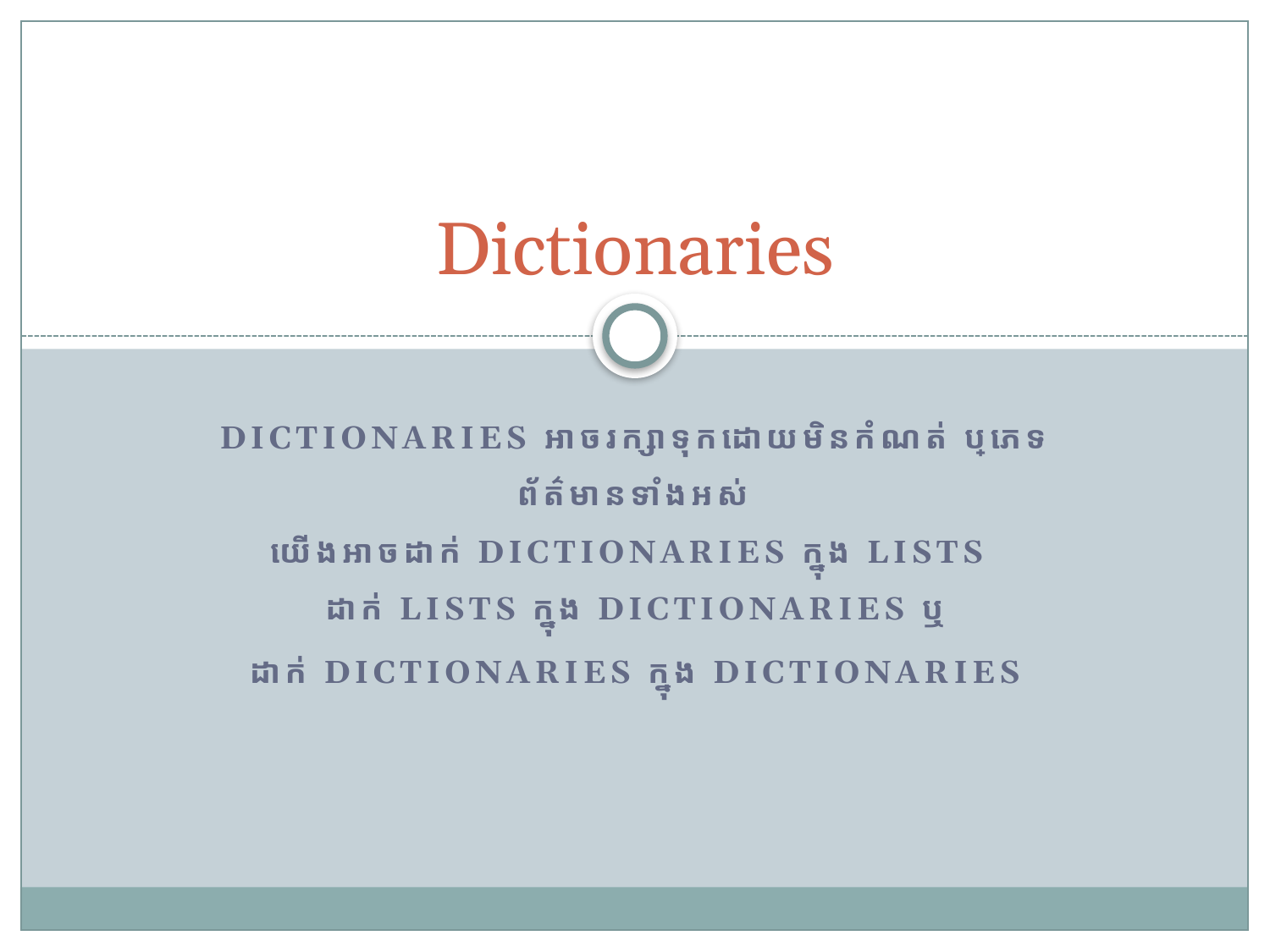

# Dictionaries
Dictionaries អាចរក្សាទុកដោយមិនកំណត់ ប្រភេទព័ត៌មានទាំងអស់
យើងអាចដាក់ dictionaries ក្នុង lists
ដាក់ LISTS ក្នុង DICTIONARIES ឬ
ដាក់ DICTIONARIES ក្នុង DICTIONARIES